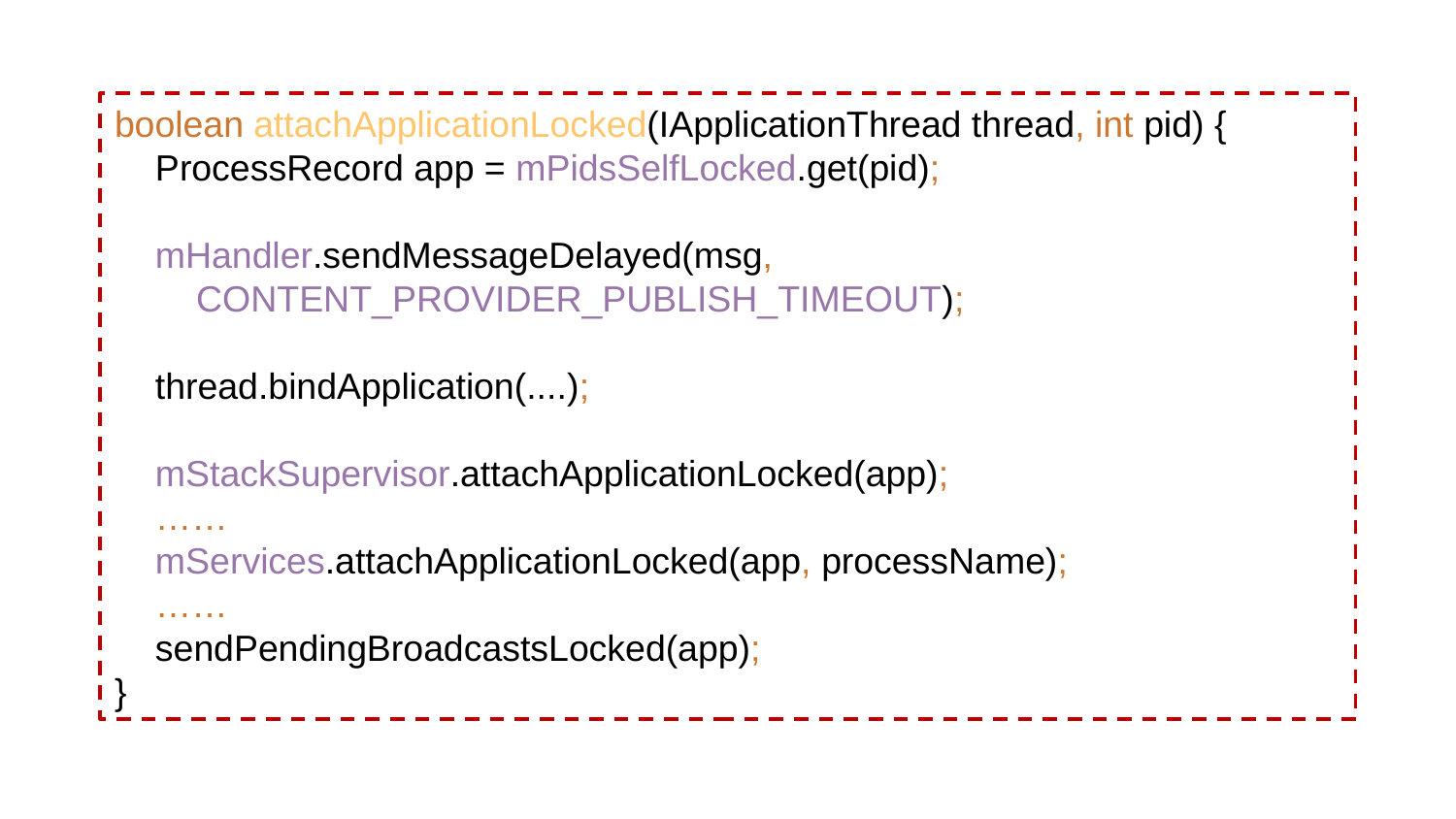

boolean attachApplicationLocked(IApplicationThread thread, int pid) {
    ProcessRecord app = mPidsSelfLocked.get(pid);
    mHandler.sendMessageDelayed(msg,
        CONTENT_PROVIDER_PUBLISH_TIMEOUT);
    thread.bindApplication(....);
    mStackSupervisor.attachApplicationLocked(app);
    ……
    mServices.attachApplicationLocked(app, processName);
    ……
    sendPendingBroadcastsLocked(app);
}